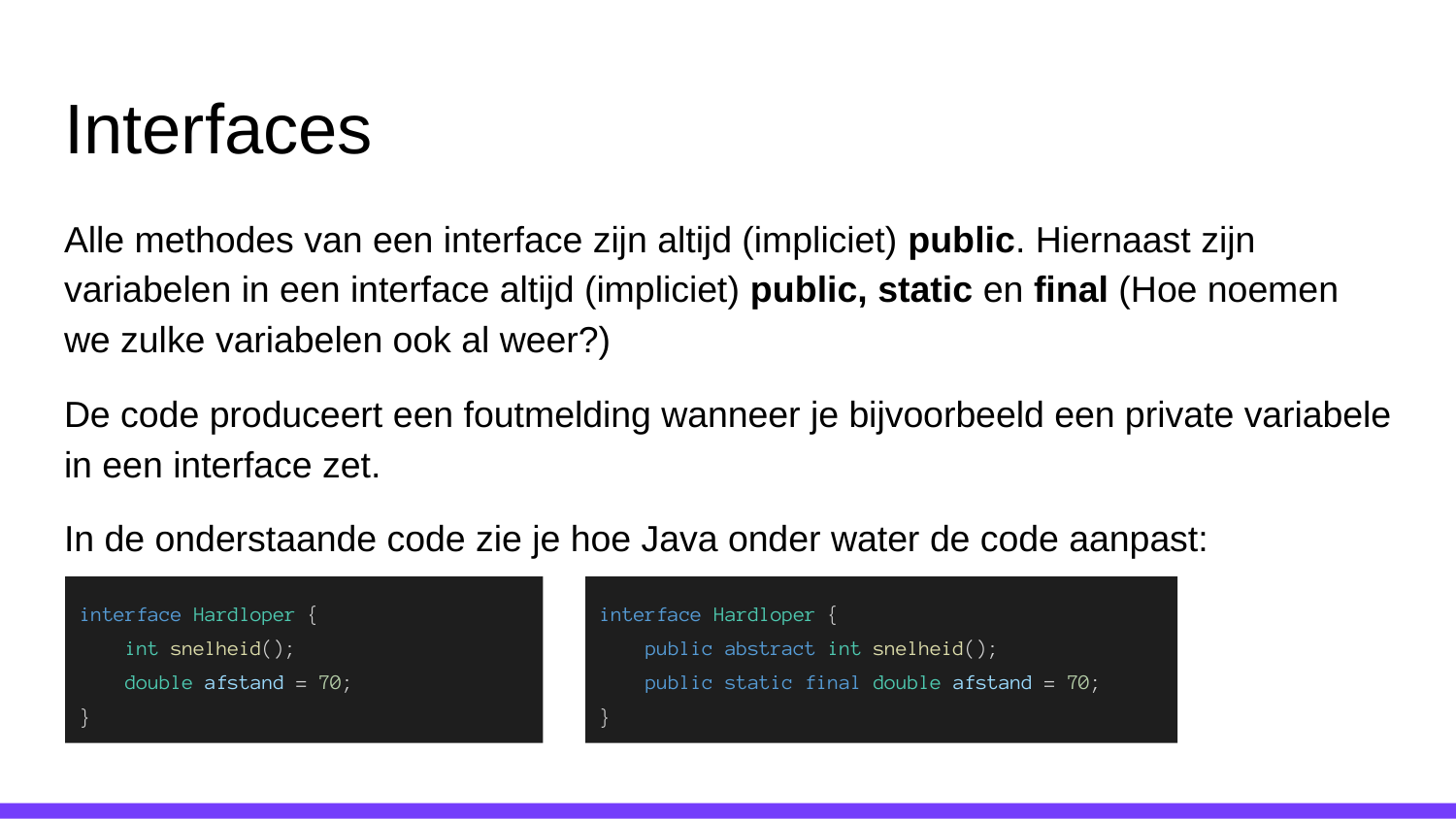

# Interfaces
Alle methodes van een interface zijn altijd (impliciet) public. Hiernaast zijn variabelen in een interface altijd (impliciet) public, static en final (Hoe noemen we zulke variabelen ook al weer?)
De code produceert een foutmelding wanneer je bijvoorbeeld een private variabele in een interface zet.
In de onderstaande code zie je hoe Java onder water de code aanpast:
interface Hardloper {
    int snelheid();
    double afstand = 70;
}
interface Hardloper {
    public abstract int snelheid();
    public static final double afstand = 70;
}